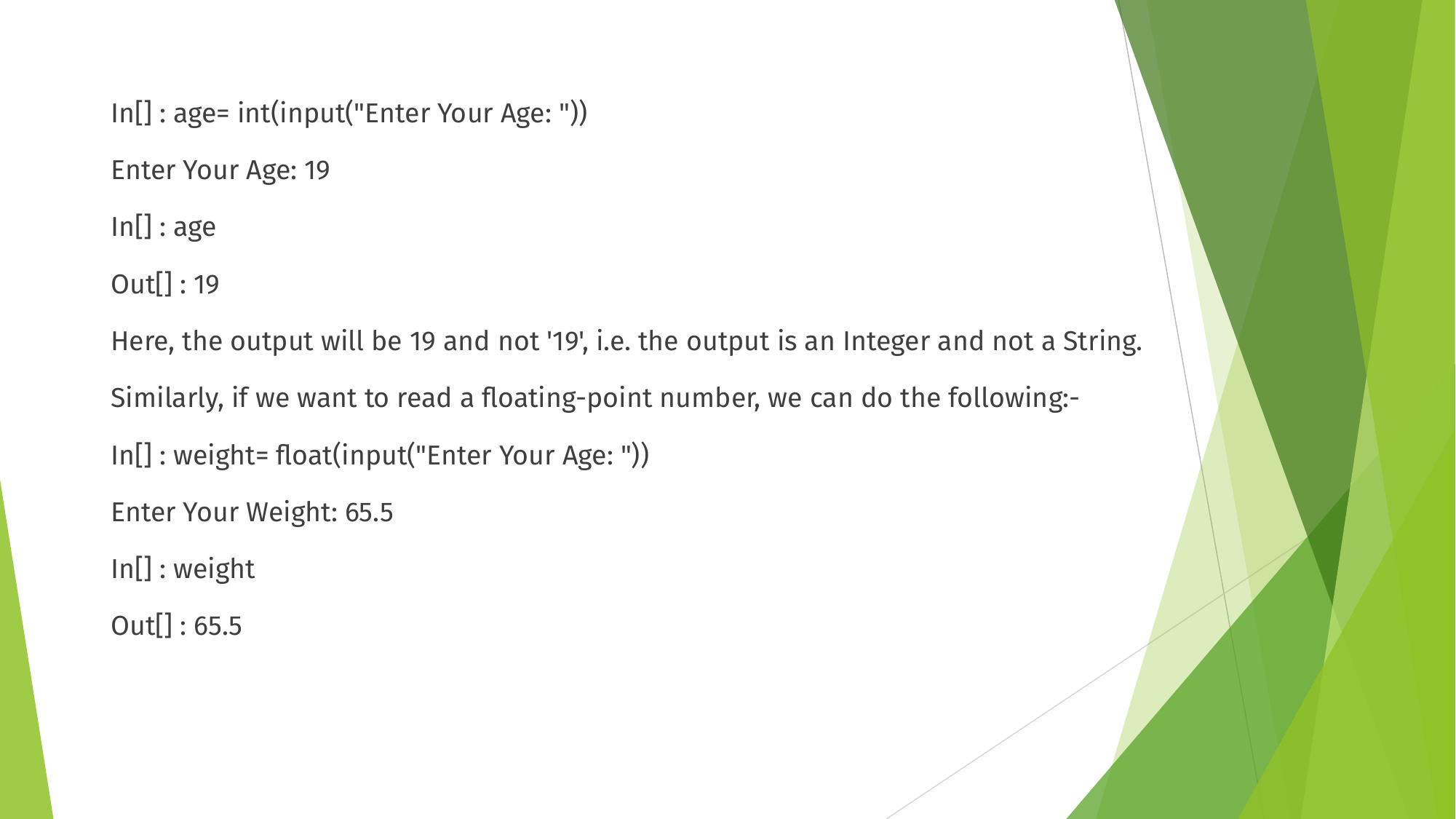

In[] : age= int(input("Enter Your Age: "))
Enter Your Age: 19
In[] : age
Out[] : 19
Here, the output will be 19 and not '19', i.e. the output is an Integer and not a String.
Similarly, if we want to read a floating-point number, we can do the following:-
In[] : weight= float(input("Enter Your Age: "))
Enter Your Weight: 65.5
In[] : weight
Out[] : 65.5